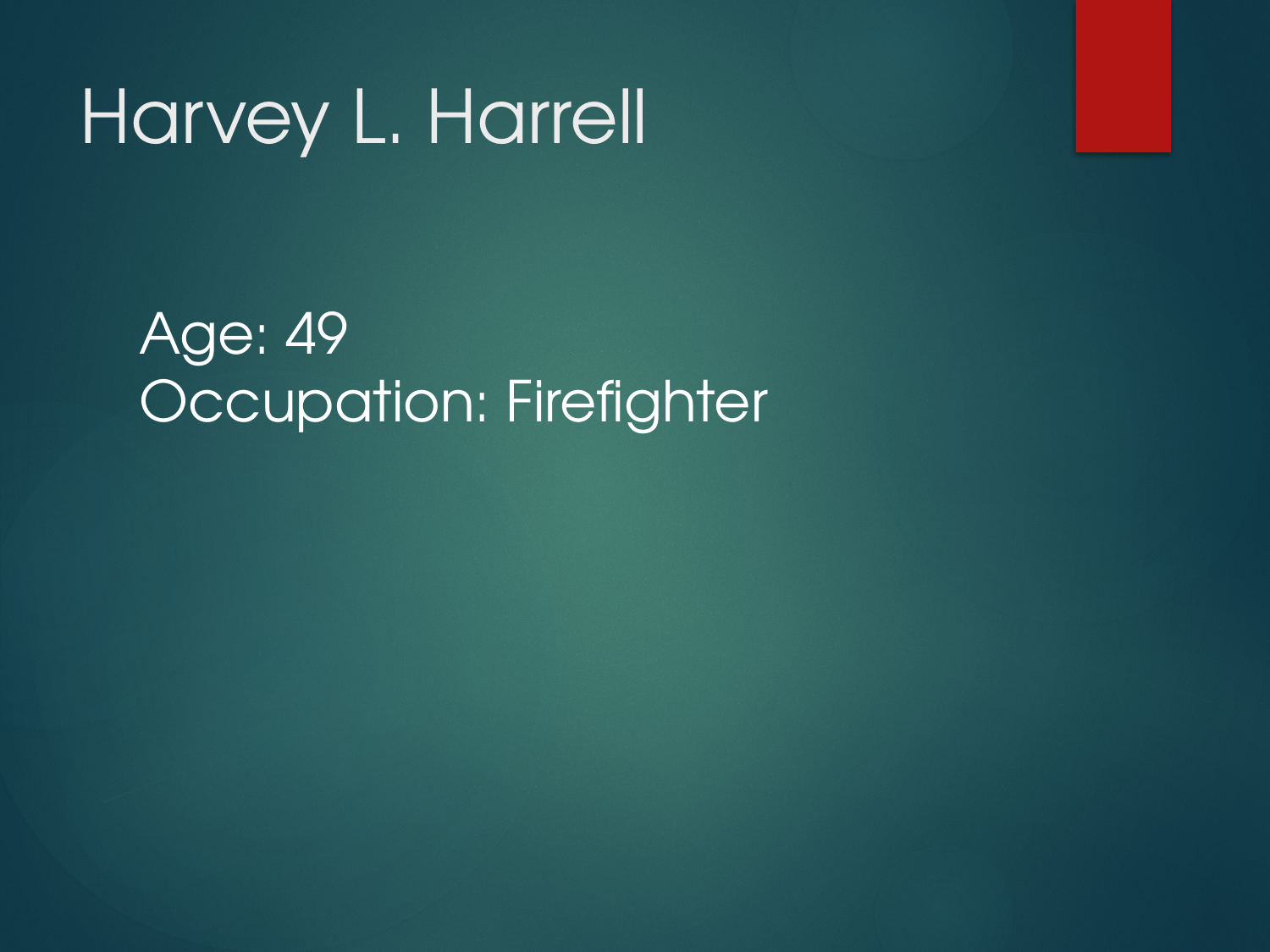

# Harvey L. Harrell

Age: 49
Occupation: Firefighter